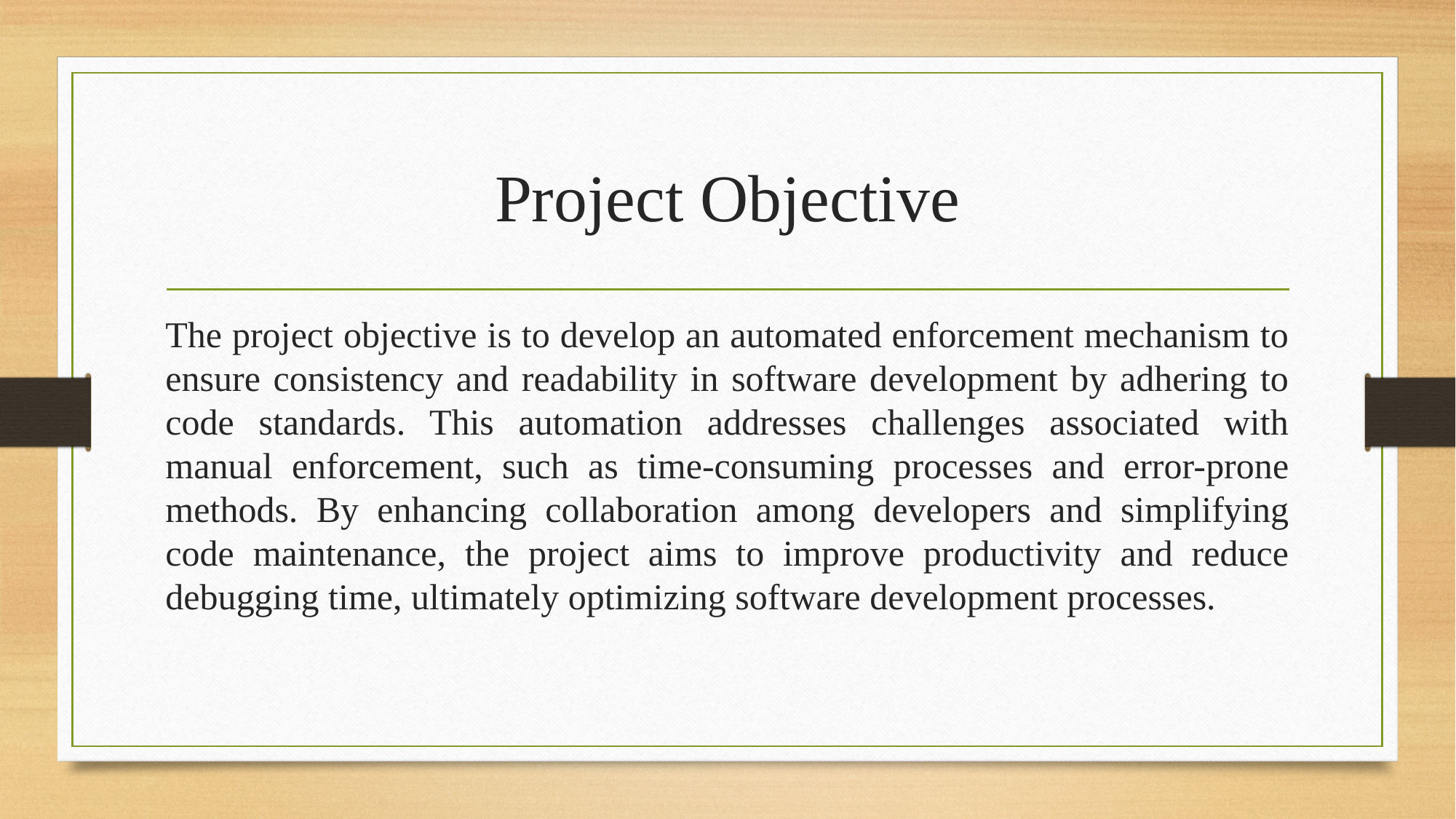

# Project Objective
The project objective is to develop an automated enforcement mechanism to ensure consistency and readability in software development by adhering to code standards. This automation addresses challenges associated with manual enforcement, such as time-consuming processes and error-prone methods. By enhancing collaboration among developers and simplifying code maintenance, the project aims to improve productivity and reduce debugging time, ultimately optimizing software development processes.